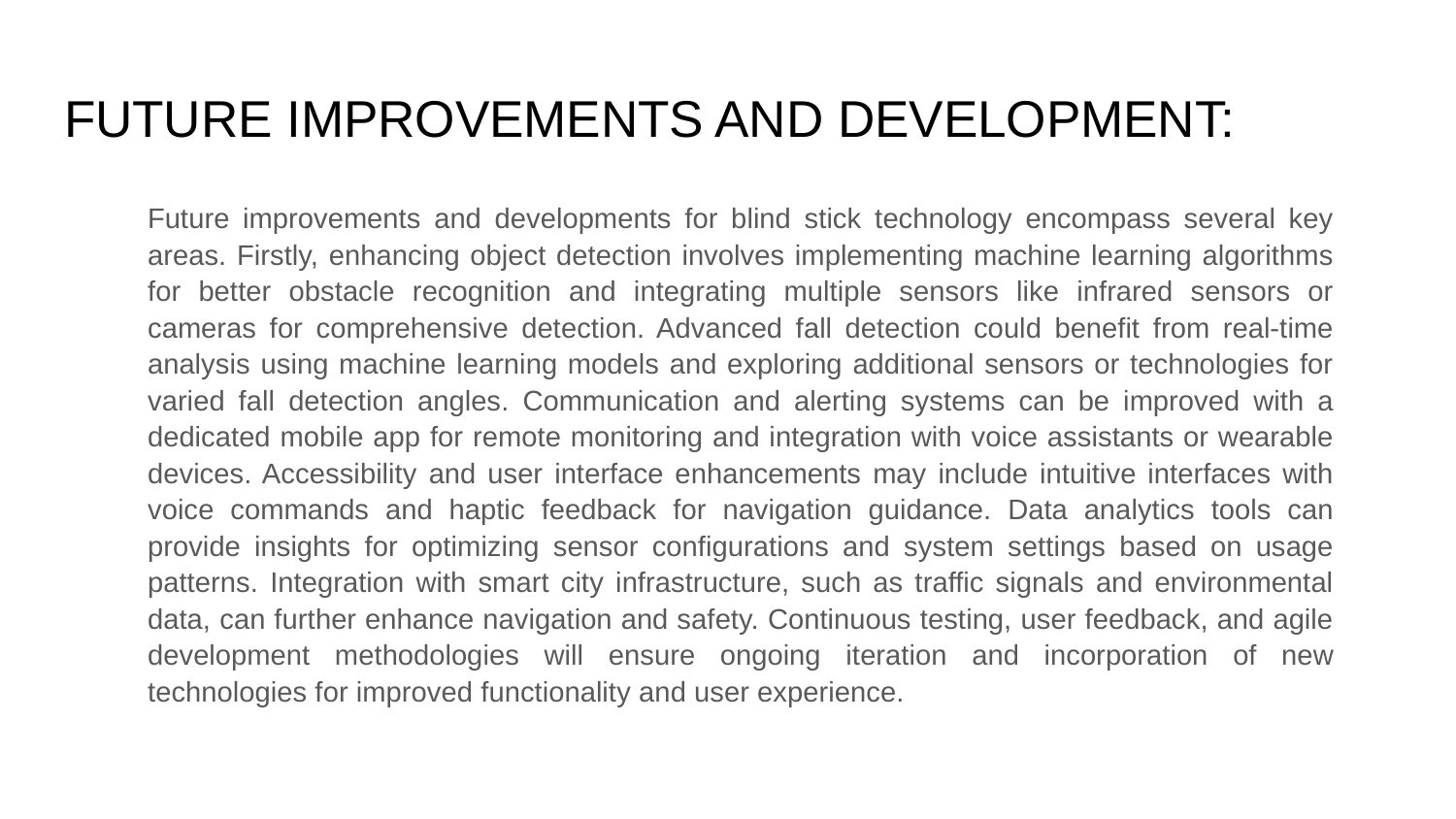

# FUTURE IMPROVEMENTS AND DEVELOPMENT:
Future improvements and developments for blind stick technology encompass several key areas. Firstly, enhancing object detection involves implementing machine learning algorithms for better obstacle recognition and integrating multiple sensors like infrared sensors or cameras for comprehensive detection. Advanced fall detection could benefit from real-time analysis using machine learning models and exploring additional sensors or technologies for varied fall detection angles. Communication and alerting systems can be improved with a dedicated mobile app for remote monitoring and integration with voice assistants or wearable devices. Accessibility and user interface enhancements may include intuitive interfaces with voice commands and haptic feedback for navigation guidance. Data analytics tools can provide insights for optimizing sensor configurations and system settings based on usage patterns. Integration with smart city infrastructure, such as traffic signals and environmental data, can further enhance navigation and safety. Continuous testing, user feedback, and agile development methodologies will ensure ongoing iteration and incorporation of new technologies for improved functionality and user experience.